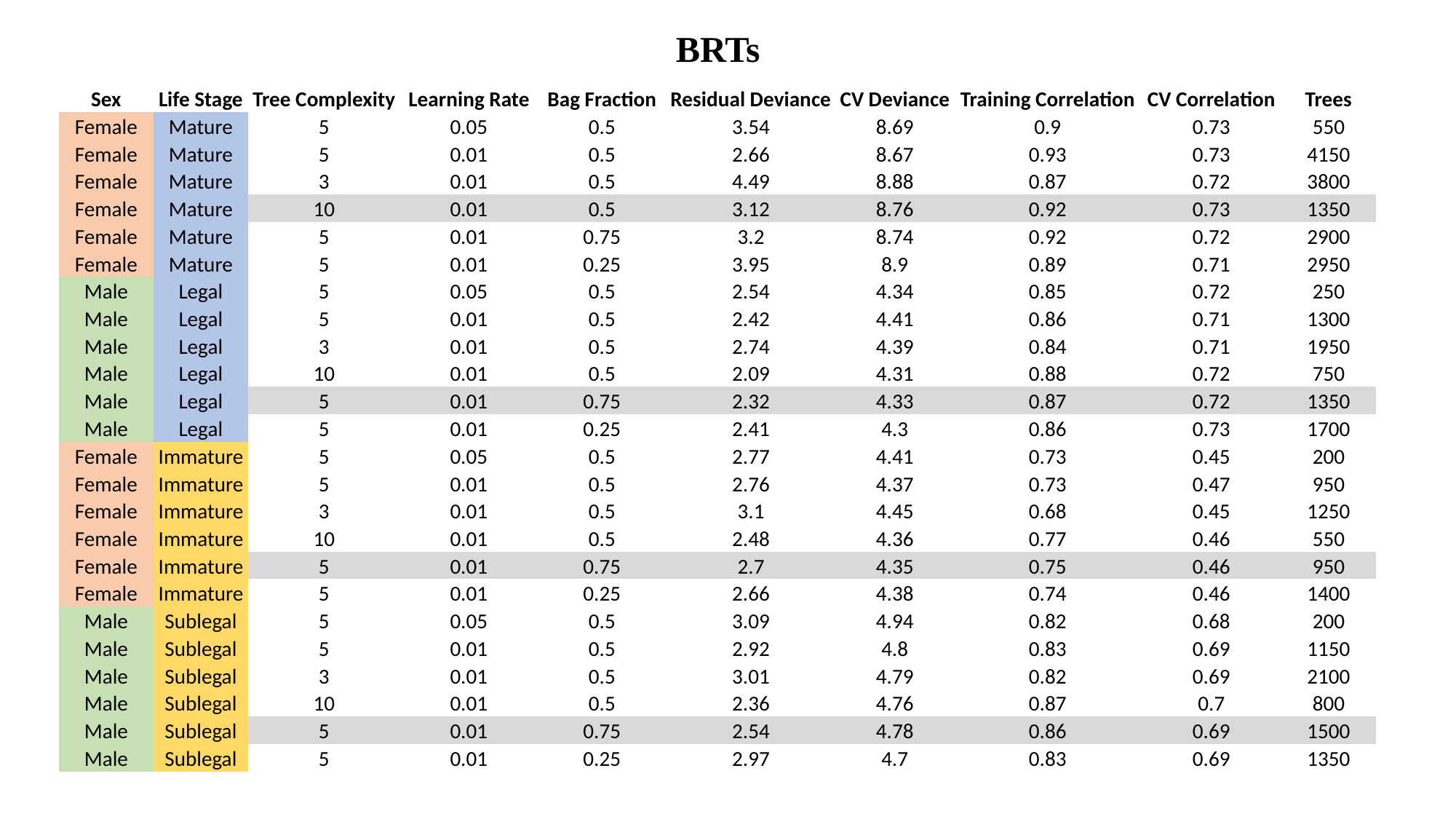

BRTs
| Sex | Life Stage | Tree Complexity | Learning Rate | Bag Fraction | Residual Deviance | CV Deviance | Training Correlation | CV Correlation | Trees |
| --- | --- | --- | --- | --- | --- | --- | --- | --- | --- |
| Female | Mature | 5 | 0.05 | 0.5 | 3.54 | 8.69 | 0.9 | 0.73 | 550 |
| Female | Mature | 5 | 0.01 | 0.5 | 2.66 | 8.67 | 0.93 | 0.73 | 4150 |
| Female | Mature | 3 | 0.01 | 0.5 | 4.49 | 8.88 | 0.87 | 0.72 | 3800 |
| Female | Mature | 10 | 0.01 | 0.5 | 3.12 | 8.76 | 0.92 | 0.73 | 1350 |
| Female | Mature | 5 | 0.01 | 0.75 | 3.2 | 8.74 | 0.92 | 0.72 | 2900 |
| Female | Mature | 5 | 0.01 | 0.25 | 3.95 | 8.9 | 0.89 | 0.71 | 2950 |
| Male | Legal | 5 | 0.05 | 0.5 | 2.54 | 4.34 | 0.85 | 0.72 | 250 |
| Male | Legal | 5 | 0.01 | 0.5 | 2.42 | 4.41 | 0.86 | 0.71 | 1300 |
| Male | Legal | 3 | 0.01 | 0.5 | 2.74 | 4.39 | 0.84 | 0.71 | 1950 |
| Male | Legal | 10 | 0.01 | 0.5 | 2.09 | 4.31 | 0.88 | 0.72 | 750 |
| Male | Legal | 5 | 0.01 | 0.75 | 2.32 | 4.33 | 0.87 | 0.72 | 1350 |
| Male | Legal | 5 | 0.01 | 0.25 | 2.41 | 4.3 | 0.86 | 0.73 | 1700 |
| Female | Immature | 5 | 0.05 | 0.5 | 2.77 | 4.41 | 0.73 | 0.45 | 200 |
| Female | Immature | 5 | 0.01 | 0.5 | 2.76 | 4.37 | 0.73 | 0.47 | 950 |
| Female | Immature | 3 | 0.01 | 0.5 | 3.1 | 4.45 | 0.68 | 0.45 | 1250 |
| Female | Immature | 10 | 0.01 | 0.5 | 2.48 | 4.36 | 0.77 | 0.46 | 550 |
| Female | Immature | 5 | 0.01 | 0.75 | 2.7 | 4.35 | 0.75 | 0.46 | 950 |
| Female | Immature | 5 | 0.01 | 0.25 | 2.66 | 4.38 | 0.74 | 0.46 | 1400 |
| Male | Sublegal | 5 | 0.05 | 0.5 | 3.09 | 4.94 | 0.82 | 0.68 | 200 |
| Male | Sublegal | 5 | 0.01 | 0.5 | 2.92 | 4.8 | 0.83 | 0.69 | 1150 |
| Male | Sublegal | 3 | 0.01 | 0.5 | 3.01 | 4.79 | 0.82 | 0.69 | 2100 |
| Male | Sublegal | 10 | 0.01 | 0.5 | 2.36 | 4.76 | 0.87 | 0.7 | 800 |
| Male | Sublegal | 5 | 0.01 | 0.75 | 2.54 | 4.78 | 0.86 | 0.69 | 1500 |
| Male | Sublegal | 5 | 0.01 | 0.25 | 2.97 | 4.7 | 0.83 | 0.69 | 1350 |